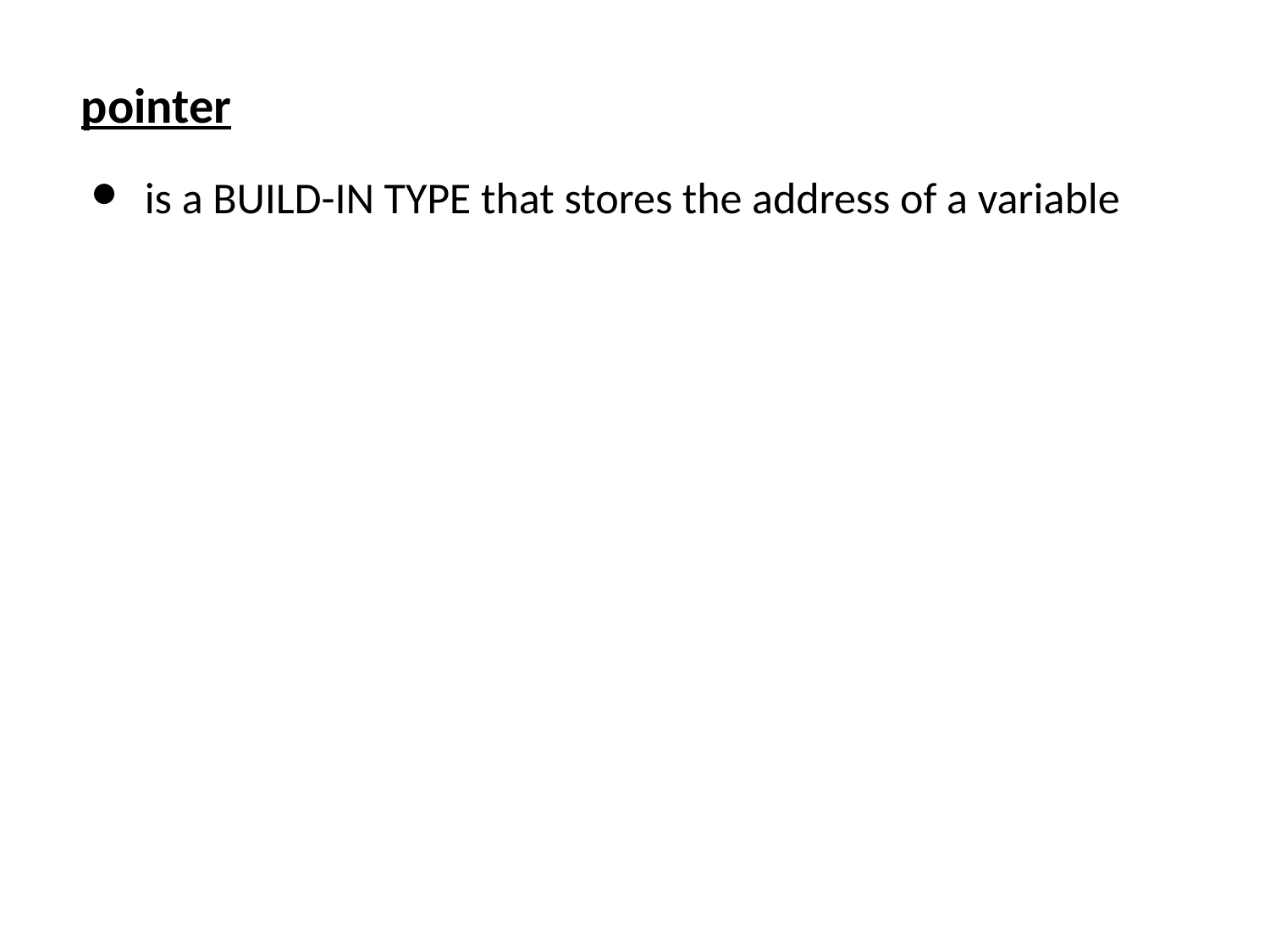

pointer
is a BUILD-IN TYPE that stores the address of a variable